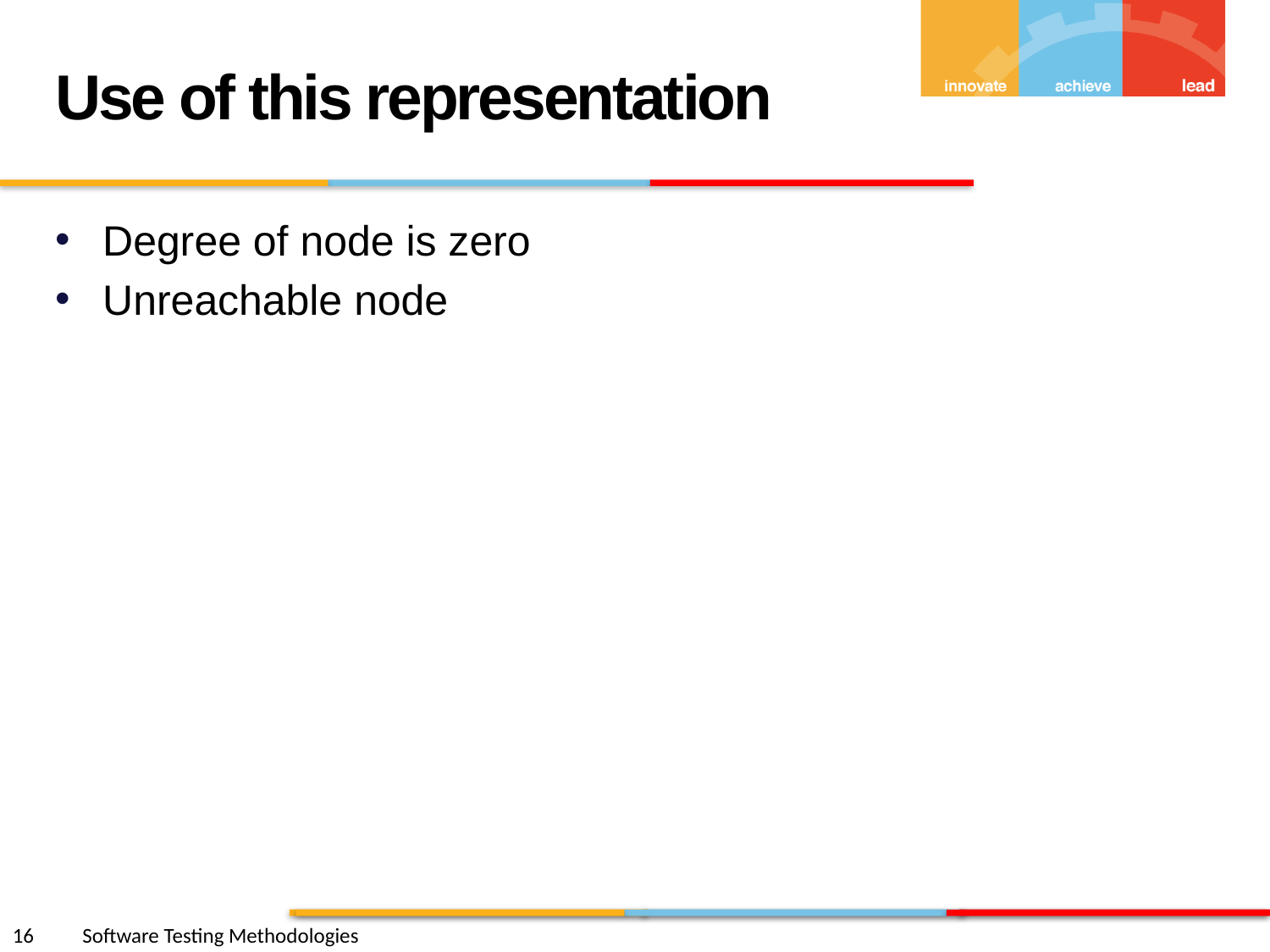

Use of this representation
Degree of node is zero
Unreachable node